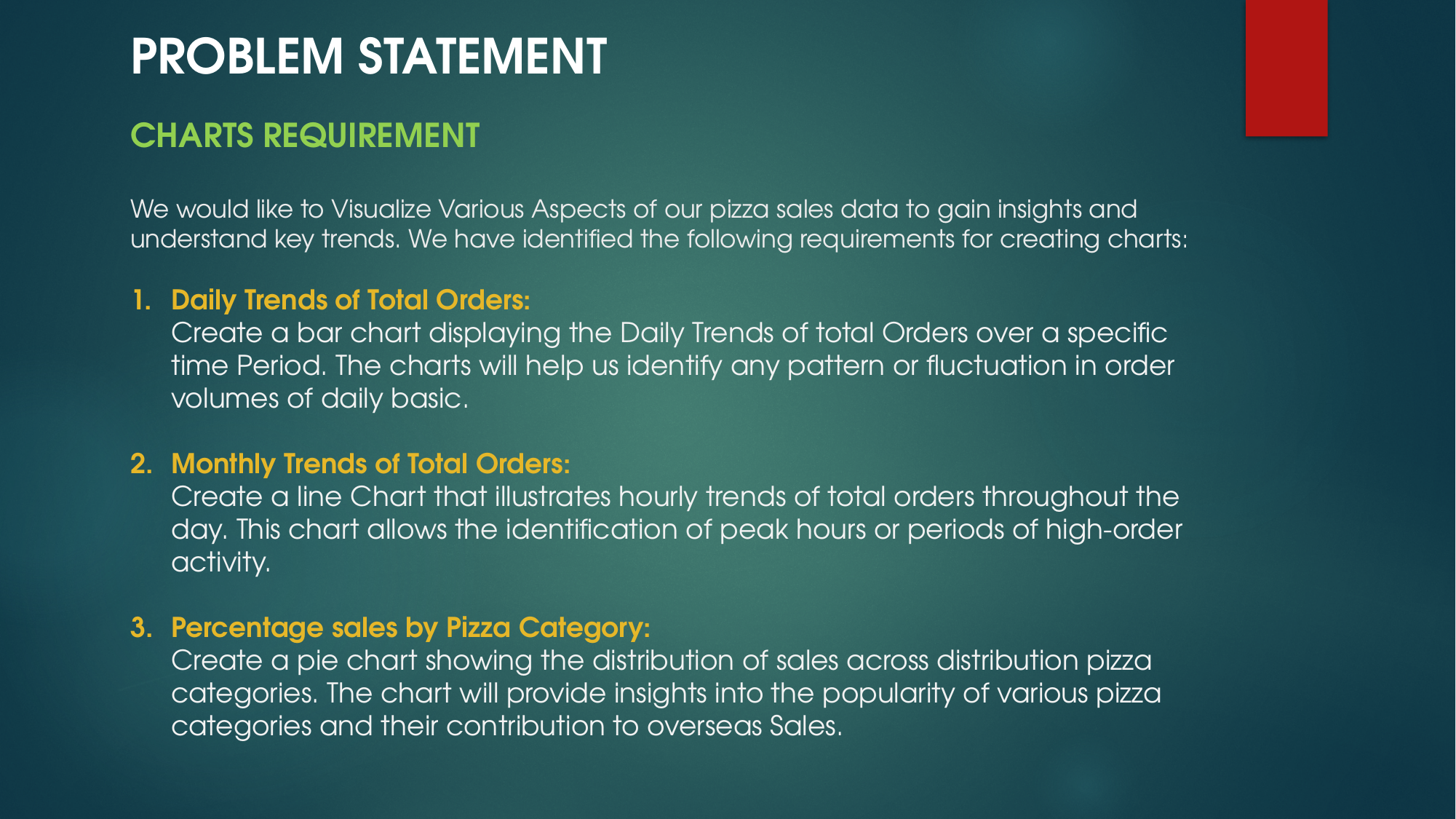

PROBLEM STATEMENT
# CHARTS REQUIREMENT We would like to Visualize Various Aspects of our pizza sales data to gain insights and understand key trends. We have identified the following requirements for creating charts:
Daily Trends of Total Orders:                                                                               Create a bar chart displaying the Daily Trends of total Orders over a specific time Period. The charts will help us identify any pattern or fluctuation in order volumes of daily basic.

Monthly Trends of Total Orders:                                                                         Create a line Chart that illustrates hourly trends of total orders throughout the day. This chart allows the identification of peak hours or periods of high-order activity.

Percentage sales by Pizza Category:                                                               Create a pie chart showing the distribution of sales across distribution pizza categories. The chart will provide insights into the popularity of various pizza categories and their contribution to overseas Sales.